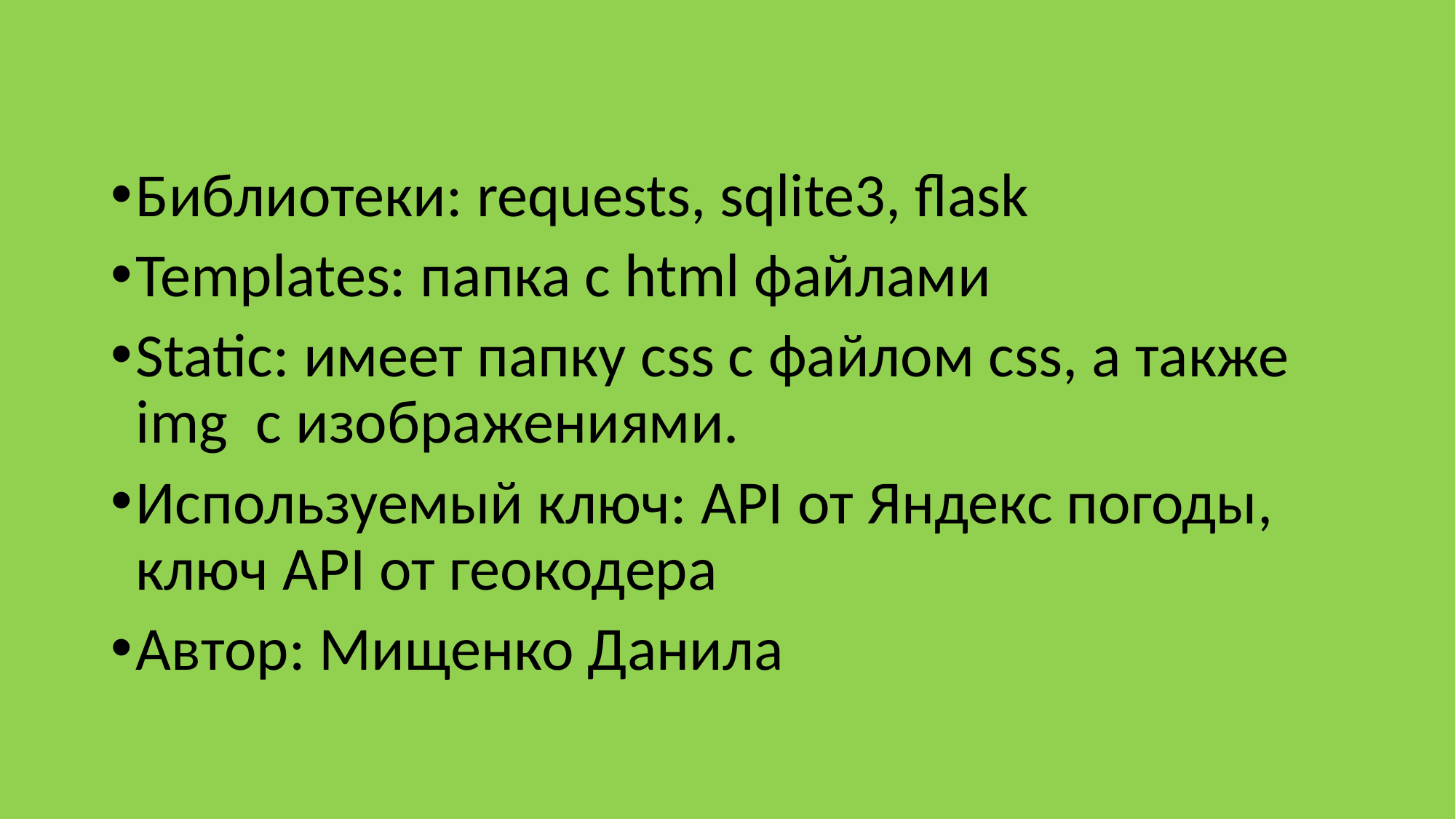

#
Библиотеки: requests, sqlite3, flask
Templates: папка с html файлами
Static: имеет папку css c файлом css, а также img  с изображениями.
Используемый ключ: API от Яндекс погоды, ключ API от геокодера
Автор: Мищенко Данила